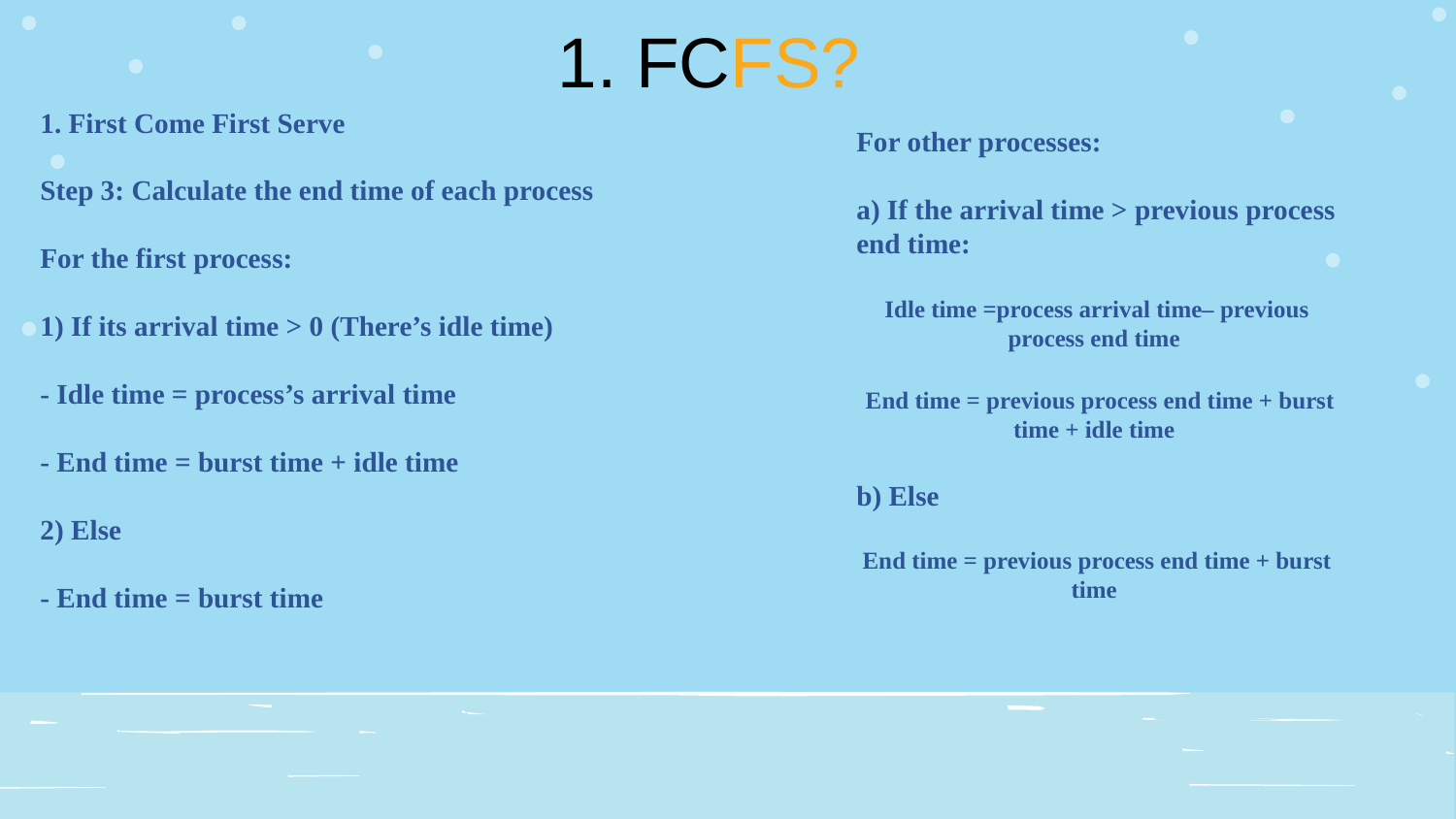

# 1. FCFS?
1. First Come First Serve

Step 3: Calculate the end time of each process

For the first process:

1) If its arrival time > 0 (There’s idle time)

- Idle time = process’s arrival time

- End time = burst time + idle time

2) Else

- End time = burst time

For other processes:

a) If the arrival time > previous process end time:

Idle time =process arrival time– previous process end time

 End time = previous process end time + burst time + idle time

b) Else

End time = previous process end time + burst time